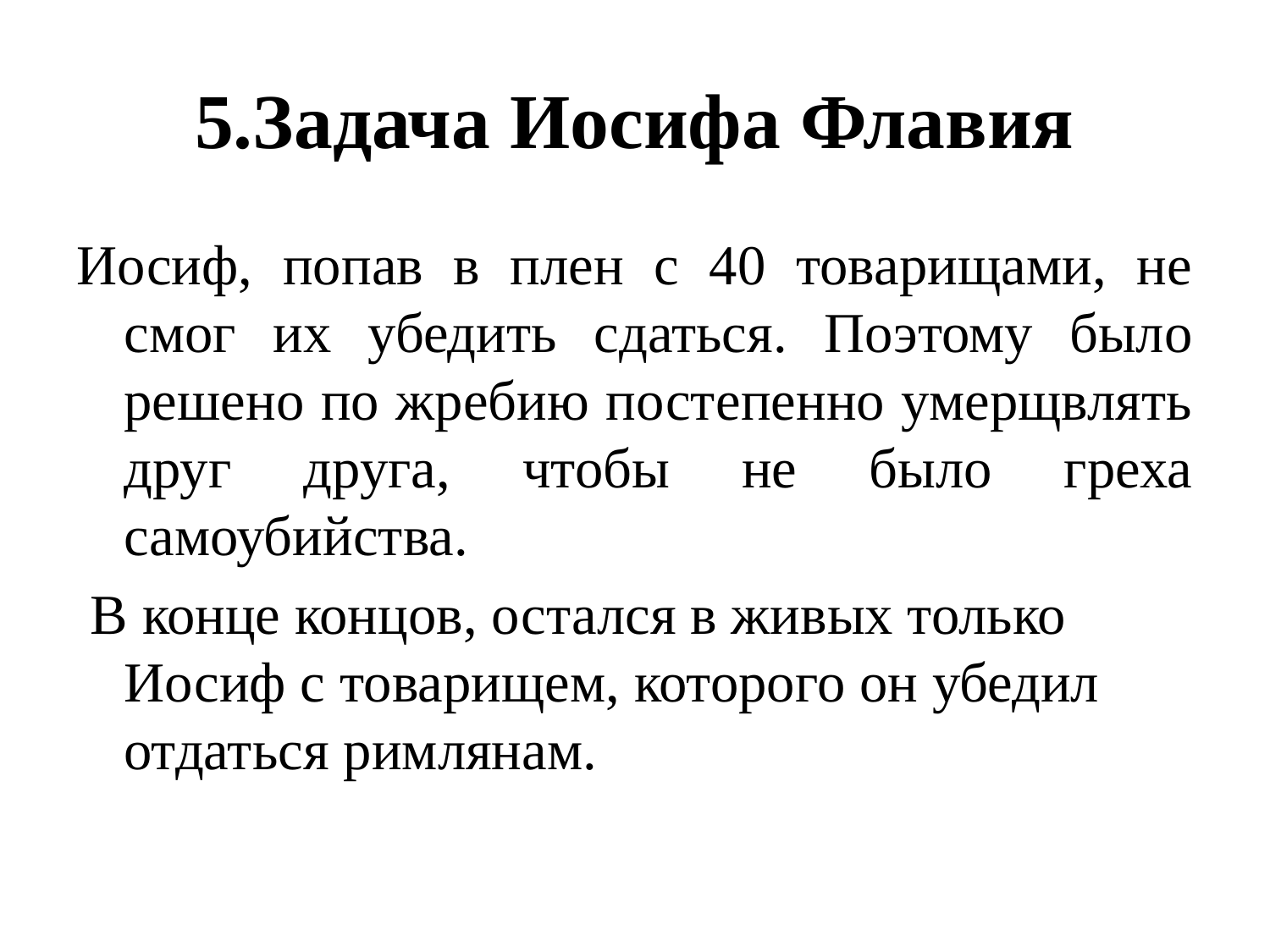

# 5.Задача Иосифа Флавия
Иосиф, попав в плен с 40 товарищами, не смог их убедить сдаться. Поэтому было решено по жребию постепенно умерщвлять друг друга, чтобы не было греха самоубийства.
 В конце концов, остался в живых только Иосиф с товарищем, которого он убедил отдаться римлянам.